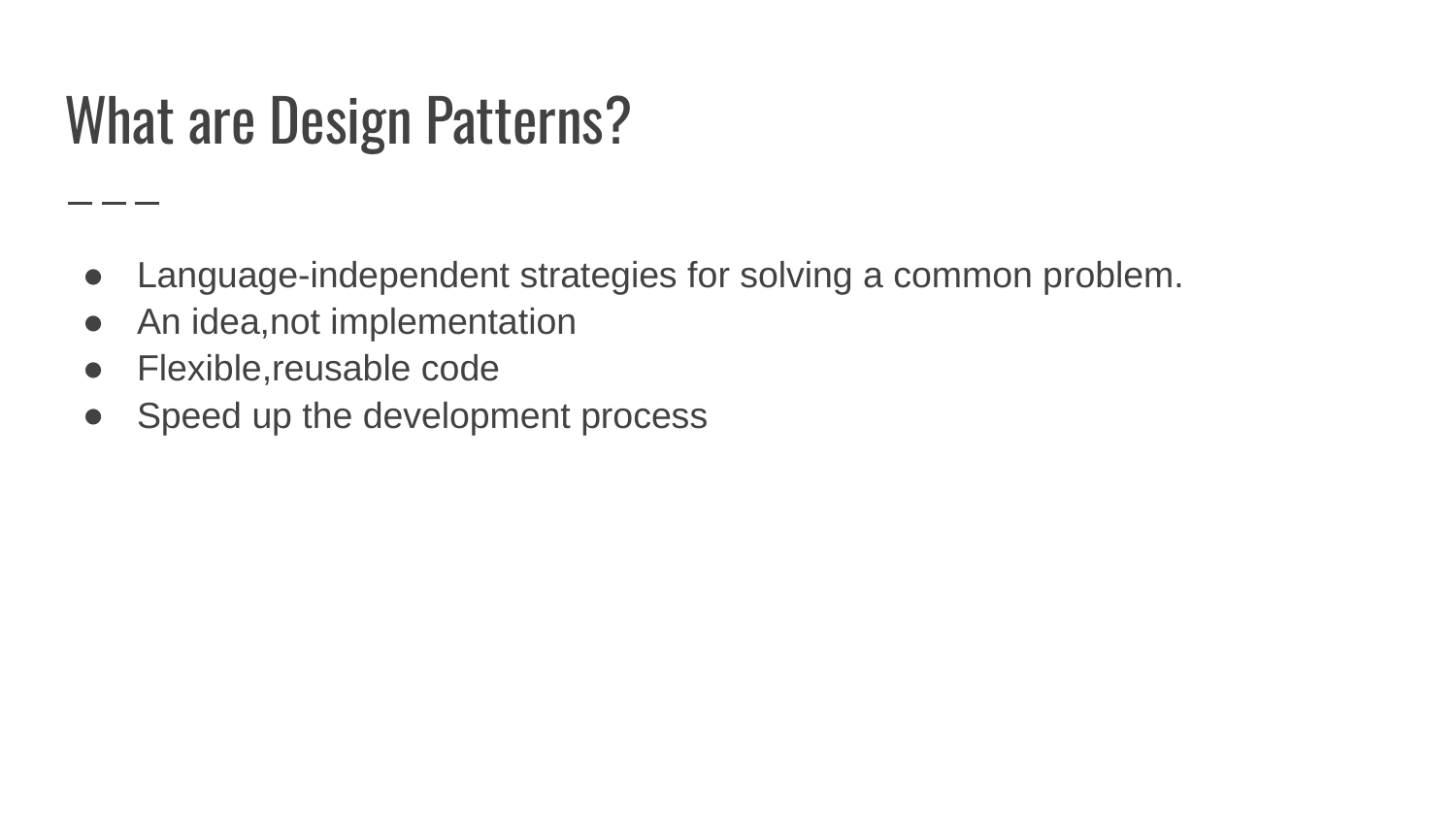

# What are Design Patterns?
Language-independent strategies for solving a common problem.
An idea,not implementation
Flexible,reusable code
Speed up the development process